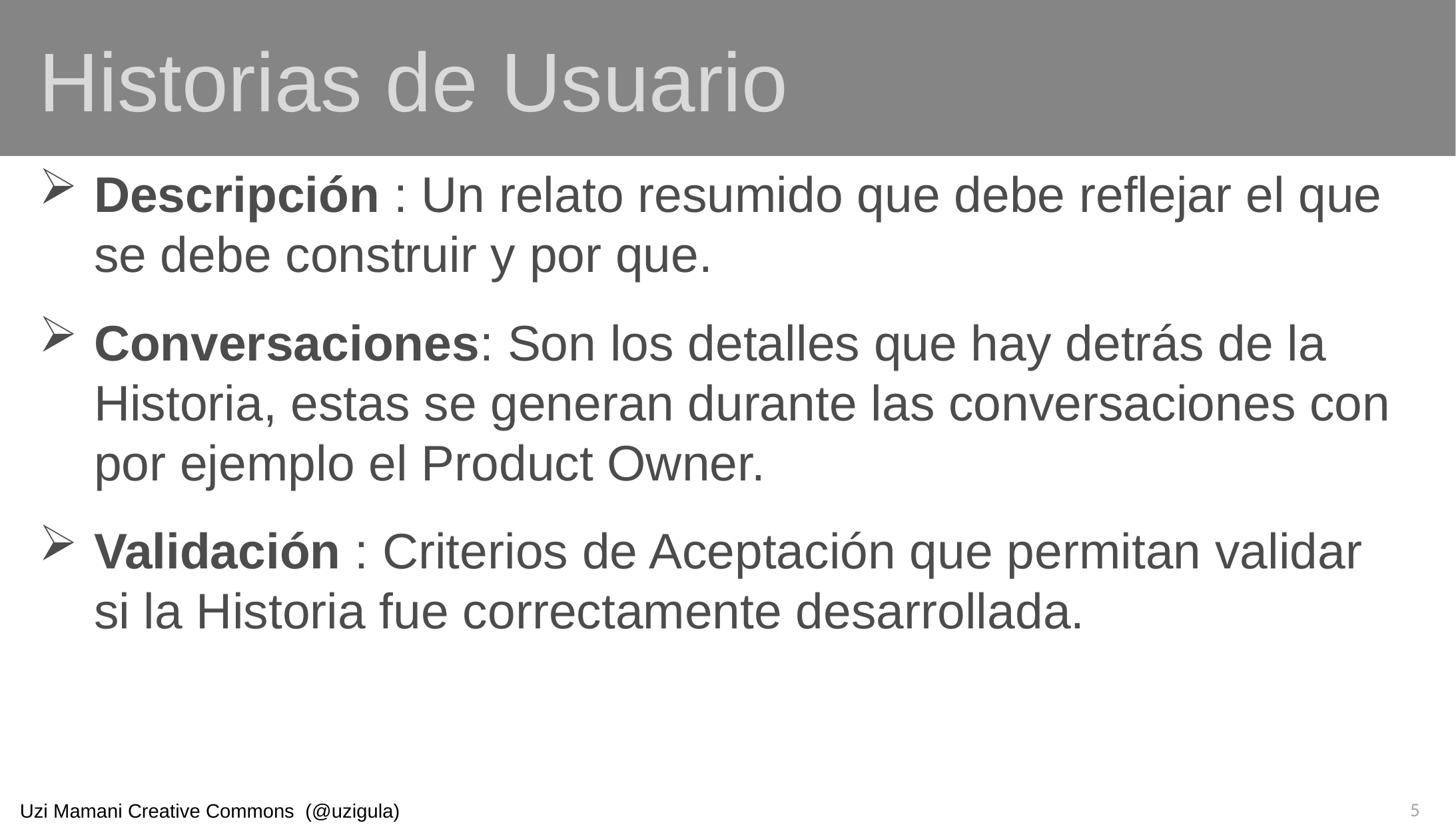

# Historias de Usuario
Descripción : Un relato resumido que debe reflejar el que se debe construir y por que.
Conversaciones: Son los detalles que hay detrás de la Historia, estas se generan durante las conversaciones con por ejemplo el Product Owner.
Validación : Criterios de Aceptación que permitan validar si la Historia fue correctamente desarrollada.

5
Uzi Mamani Creative Commons  (@uzigula)